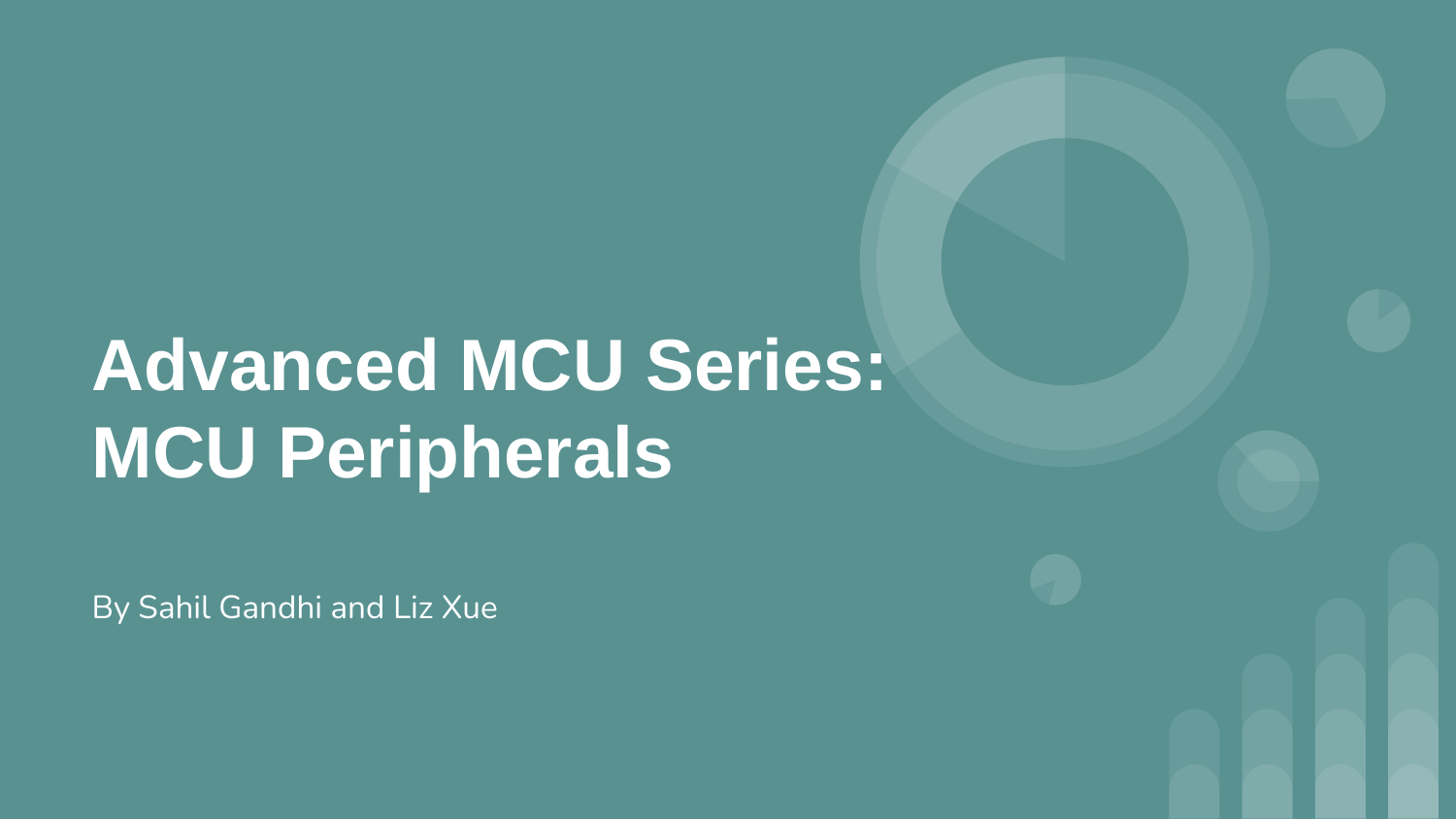

# Advanced MCU Series: MCU Peripherals
By Sahil Gandhi and Liz Xue